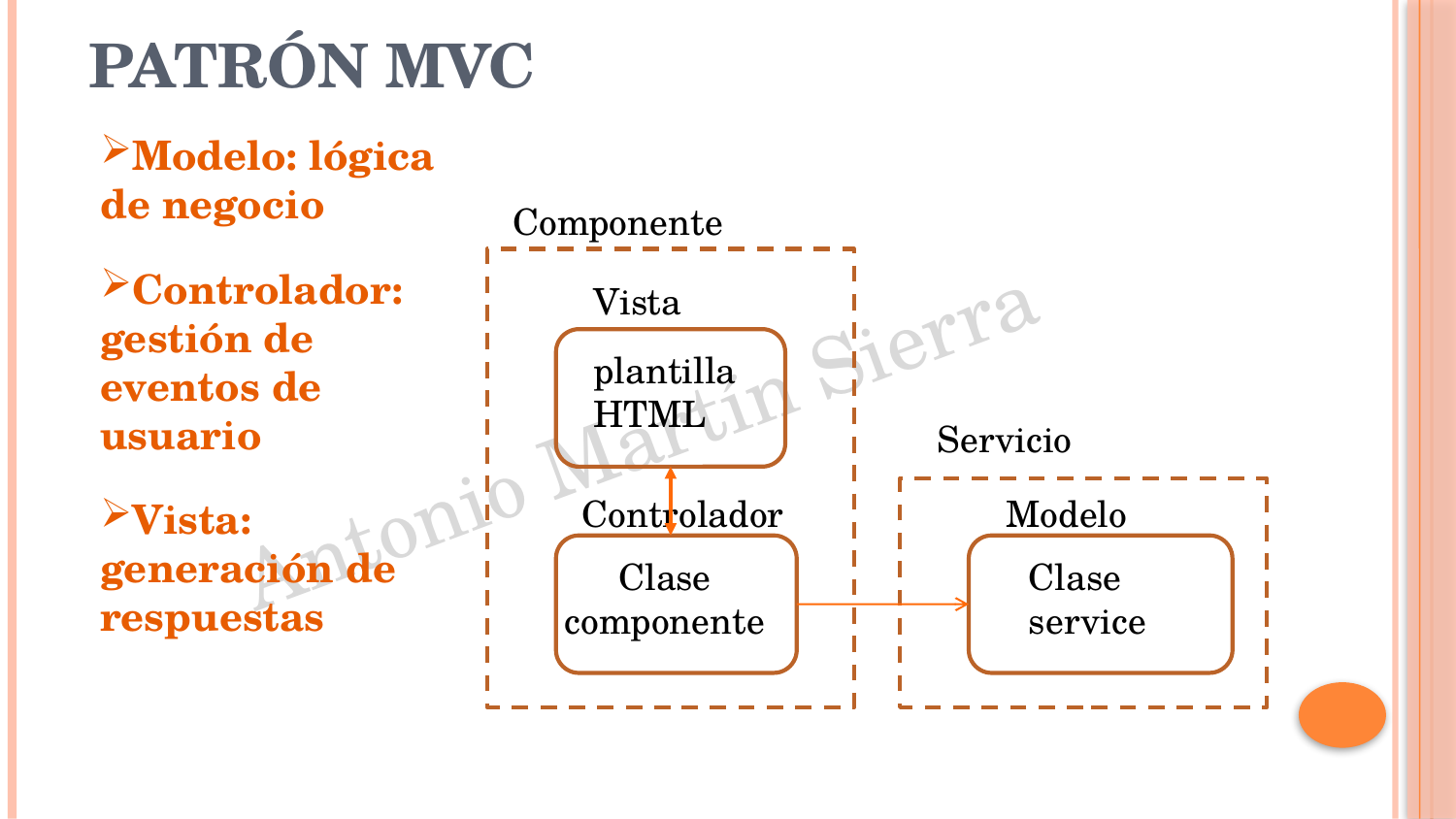

# Patrón MVC
Modelo: lógica de negocio
Controlador: gestión de eventos de usuario
Vista: generación de respuestas
Componente

Vista

plantilla HTML
Servicio

Controlador
Modelo

Clase componente
Clase service